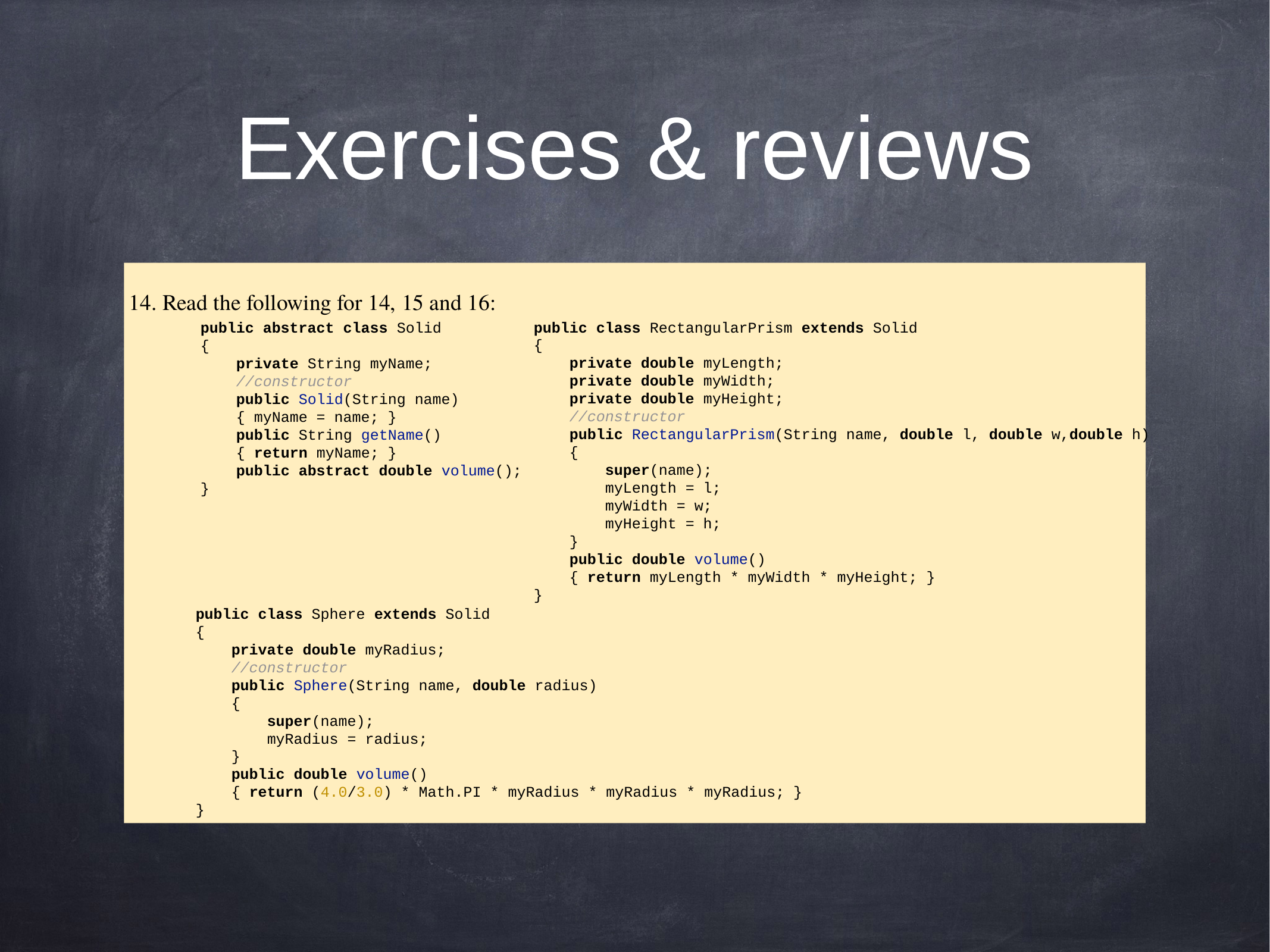

# Exercises & reviews
14. Read the following for 14, 15 and 16:

public abstract class Solid
{
    private String myName;
    //constructor
    public Solid(String name)
    { myName = name; }
    public String getName()
    { return myName; }
    public abstract double volume();
}

public class RectangularPrism extends Solid
{
    private double myLength;
    private double myWidth;
    private double myHeight;
    //constructor
    public RectangularPrism(String name, double l, double w,double h)
    {
        super(name);
        myLength = l;
        myWidth = w;
        myHeight = h;
    }
    public double volume()
    { return myLength * myWidth * myHeight; }
}
public class Sphere extends Solid
{
    private double myRadius;
    //constructor
    public Sphere(String name, double radius)
    {
        super(name);
        myRadius = radius;
    }
    public double volume()
    { return (4.0/3.0) * Math.PI * myRadius * myRadius * myRadius; }
}